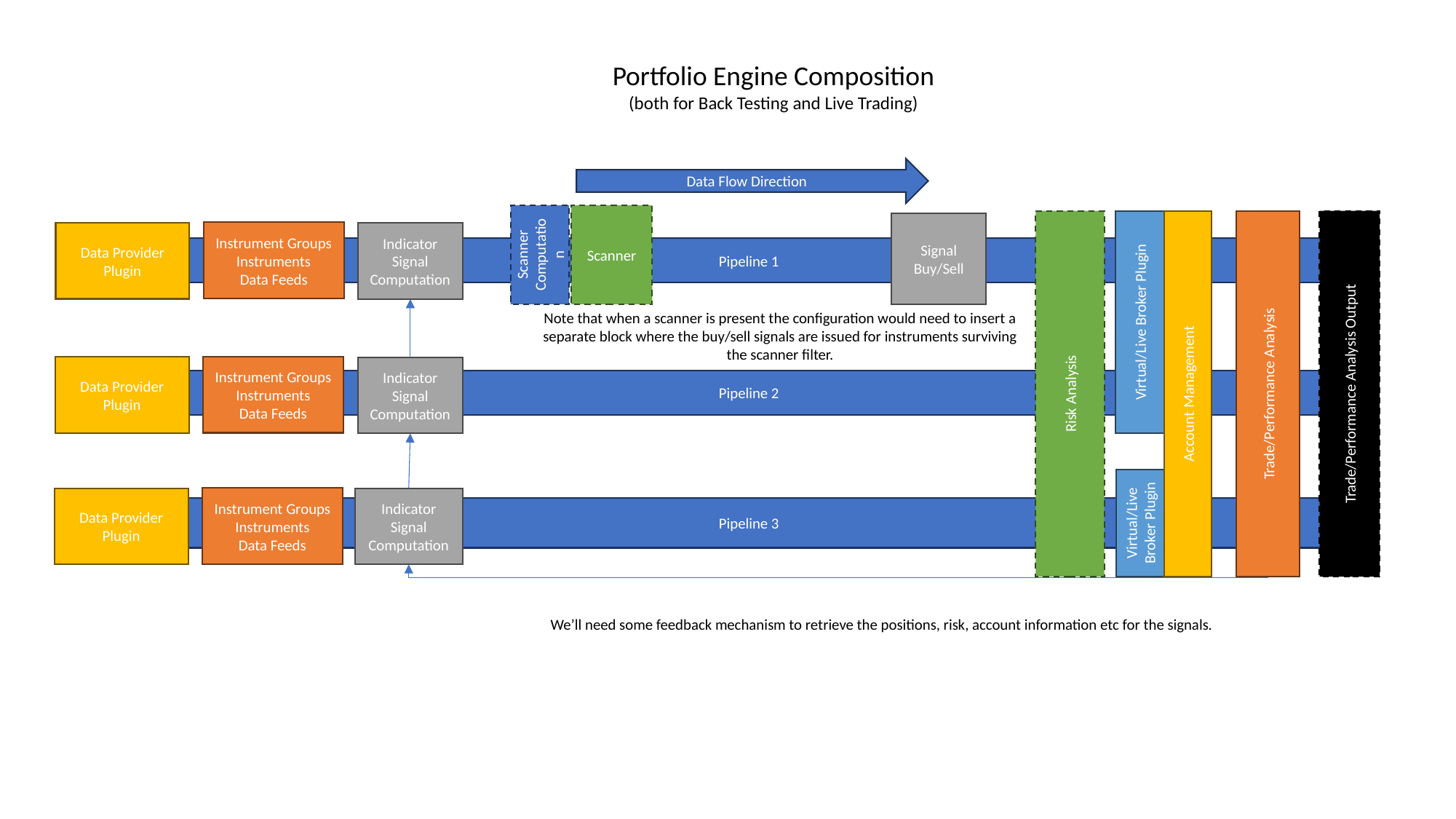

Portfolio Engine Composition
(both for Back Testing and Live Trading)
Data Flow Direction
Scanner Computation
Scanner
Virtual/Live Broker Plugin
Account Management
Virtual/Live Broker Plugin
Trade/Performance Analysis
Trade/Performance Analysis Output
Risk Analysis
Signal Buy/Sell
Instrument Groups
Instruments
Data Feeds
Data Provider Plugin
Indicator
Signal Computation
Pipeline 1
Note that when a scanner is present the configuration would need to insert a separate block where the buy/sell signals are issued for instruments surviving the scanner filter.
Instrument Groups
Instruments
Data Feeds
Data Provider Plugin
Indicator
Signal Computation
Pipeline 2
Instrument Groups
Instruments
Data Feeds
Indicator
Signal Computation
Data Provider Plugin
Pipeline 3
We’ll need some feedback mechanism to retrieve the positions, risk, account information etc for the signals.